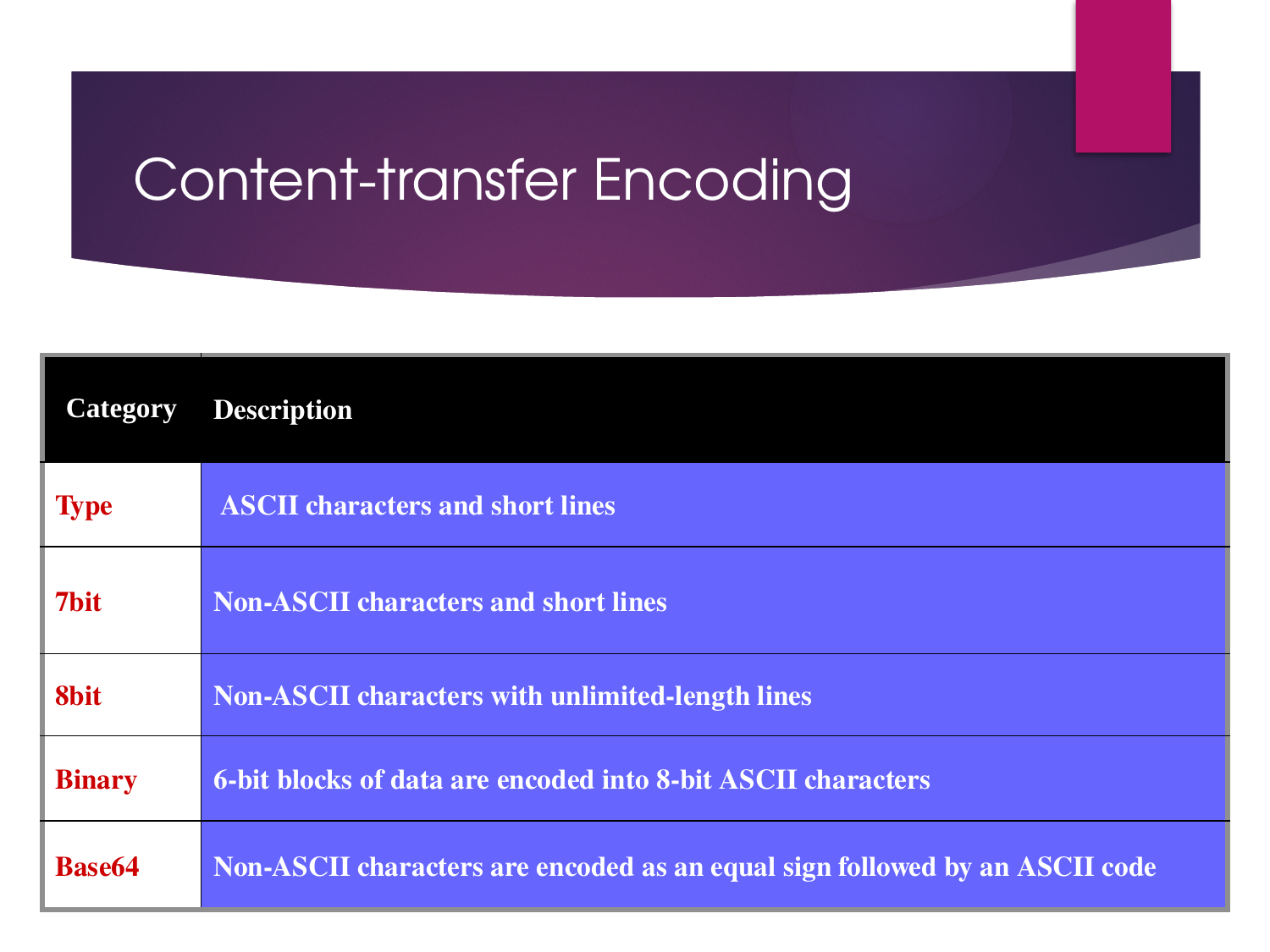

# Content-transfer Encoding
| Category | Description |
| --- | --- |
| Type | ASCII characters and short lines |
| 7bit | Non-ASCII characters and short lines |
| 8bit | Non-ASCII characters with unlimited-length lines |
| Binary | 6-bit blocks of data are encoded into 8-bit ASCII characters |
| Base64 | Non-ASCII characters are encoded as an equal sign followed by an ASCII code |